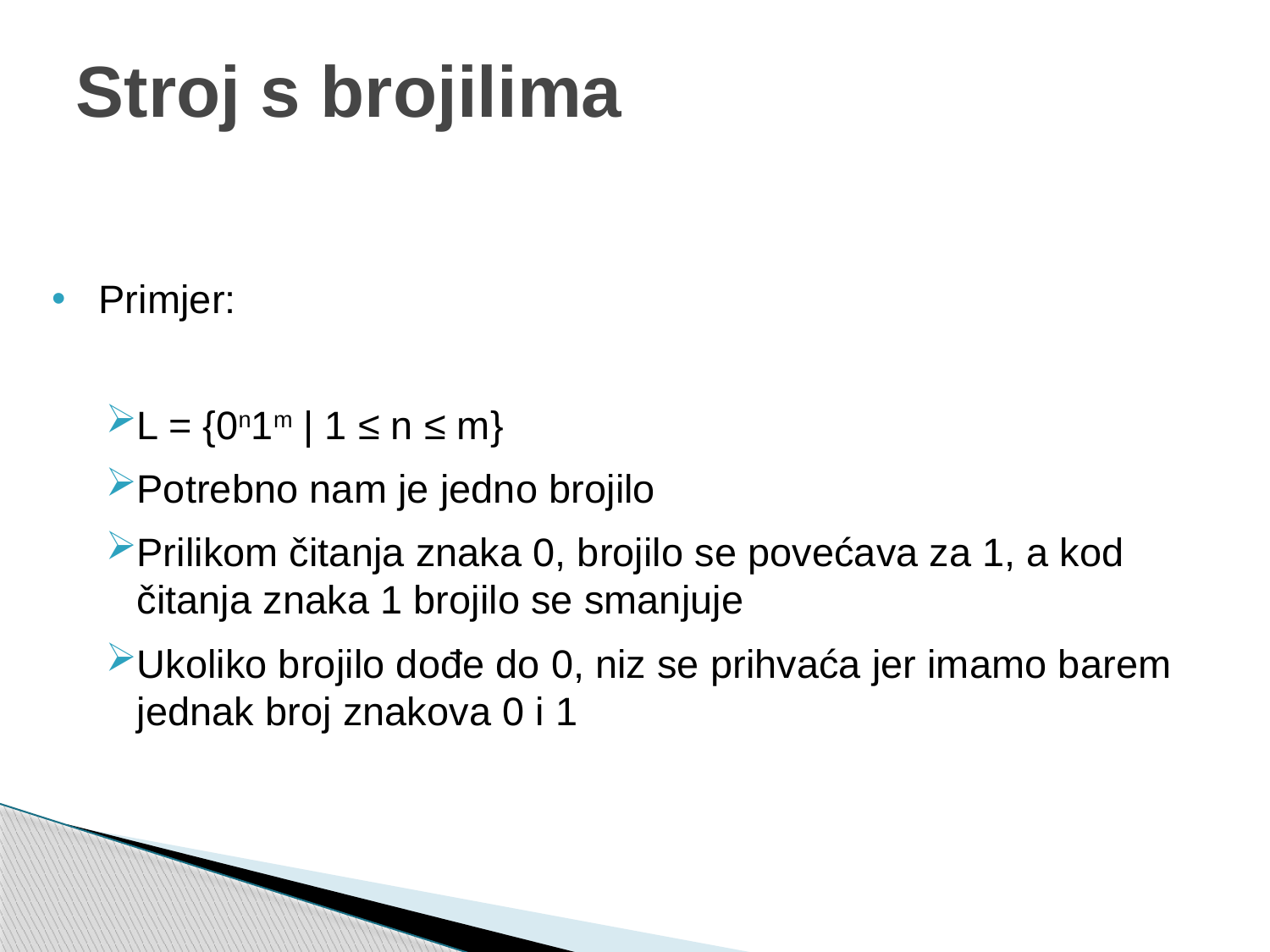

# Stroj s brojilima
Primjer:

L = {0n1m | 1 ≤ n ≤ m}
Potrebno nam je jedno brojilo
Prilikom čitanja znaka 0, brojilo se povećava za 1, a kod čitanja znaka 1 brojilo se smanjuje
Ukoliko brojilo dođe do 0, niz se prihvaća jer imamo barem jednak broj znakova 0 i 1